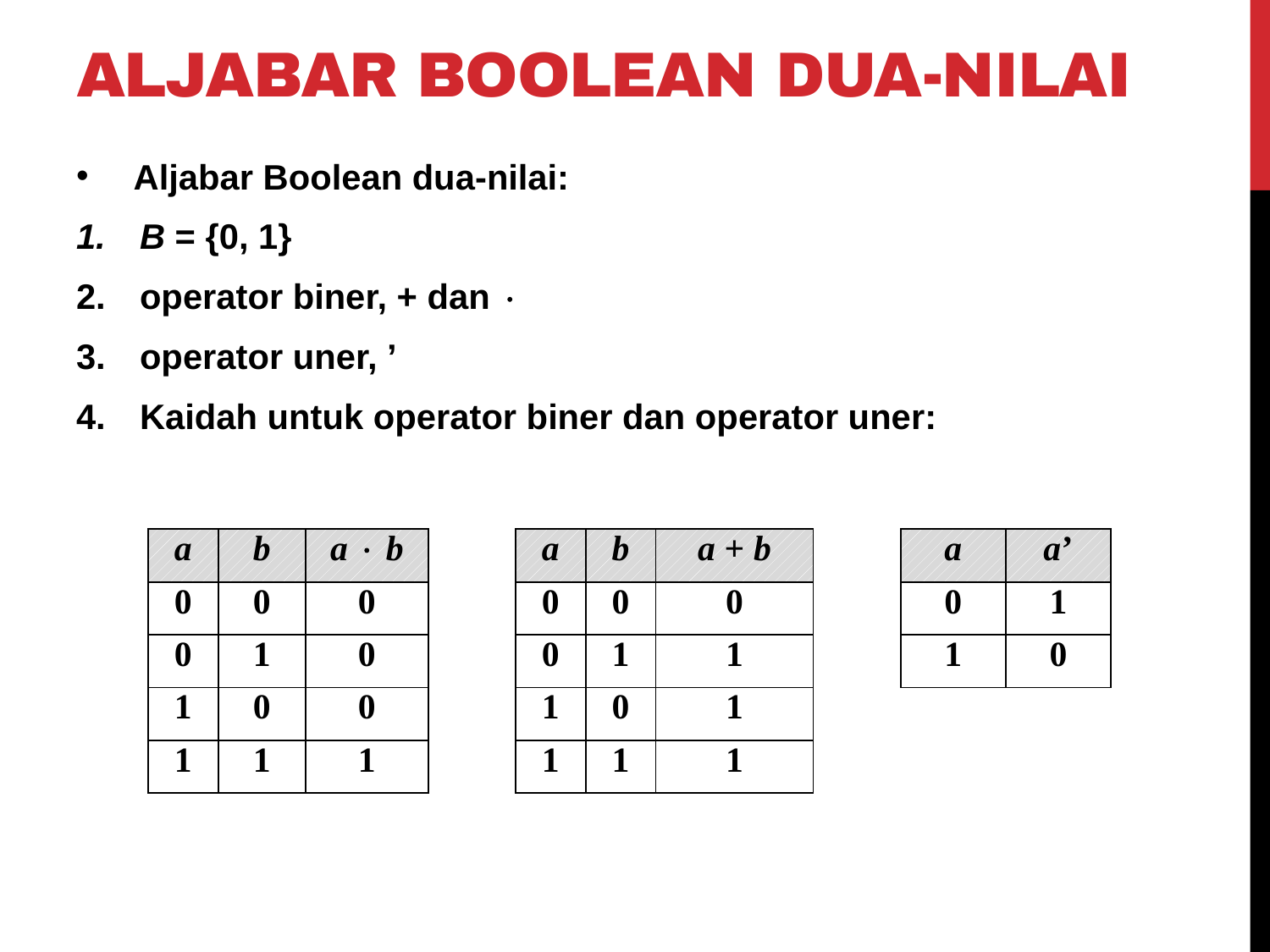

# Aljabar Boolean Dua-Nilai
 Aljabar Boolean dua-nilai:
B = {0, 1}
operator biner, + dan ⋅
operator uner, ’
Kaidah untuk operator biner dan operator uner:

| a | b | a ⋅ b |  | a | b | a + b |  | a | a’ |
| --- | --- | --- | --- | --- | --- | --- | --- | --- | --- |
| 0 | 0 | 0 |  | 0 | 0 | 0 |  | 0 | 1 |
| 0 | 1 | 0 |  | 0 | 1 | 1 |  | 1 | 0 |
| 1 | 0 | 0 |  | 1 | 0 | 1 |  |  |  |
| 1 | 1 | 1 |  | 1 | 1 | 1 |  |  |  |